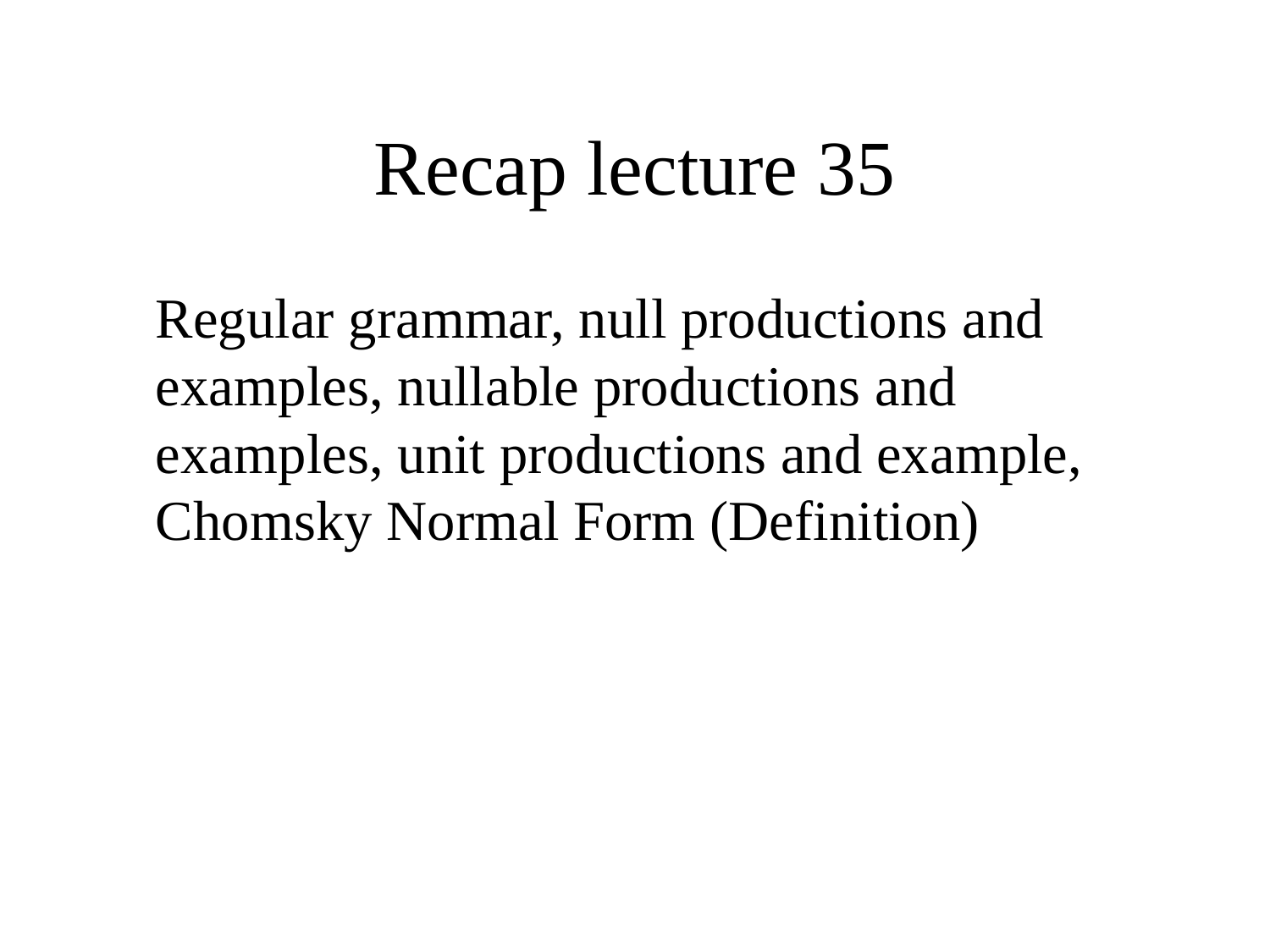

# Recap lecture 35
	Regular grammar, null productions and examples, nullable productions and examples, unit productions and example, Chomsky Normal Form (Definition)